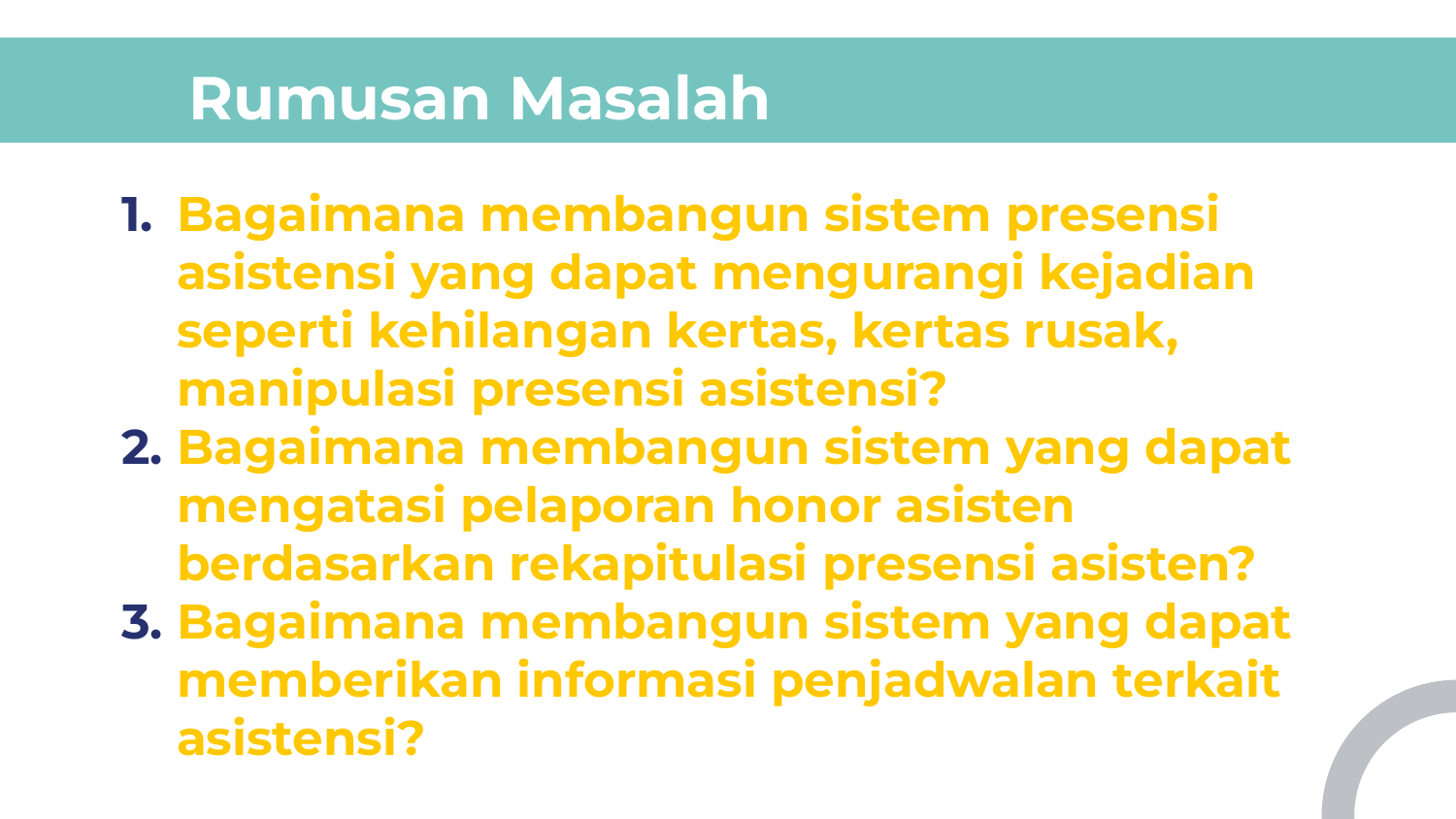

# Rumusan Masalah
Bagaimana membangun sistem presensi asistensi yang dapat mengurangi kejadian seperti kehilangan kertas, kertas rusak, manipulasi presensi asistensi?
Bagaimana membangun sistem yang dapat mengatasi pelaporan honor asisten berdasarkan rekapitulasi presensi asisten?
Bagaimana membangun sistem yang dapat memberikan informasi penjadwalan terkait asistensi?